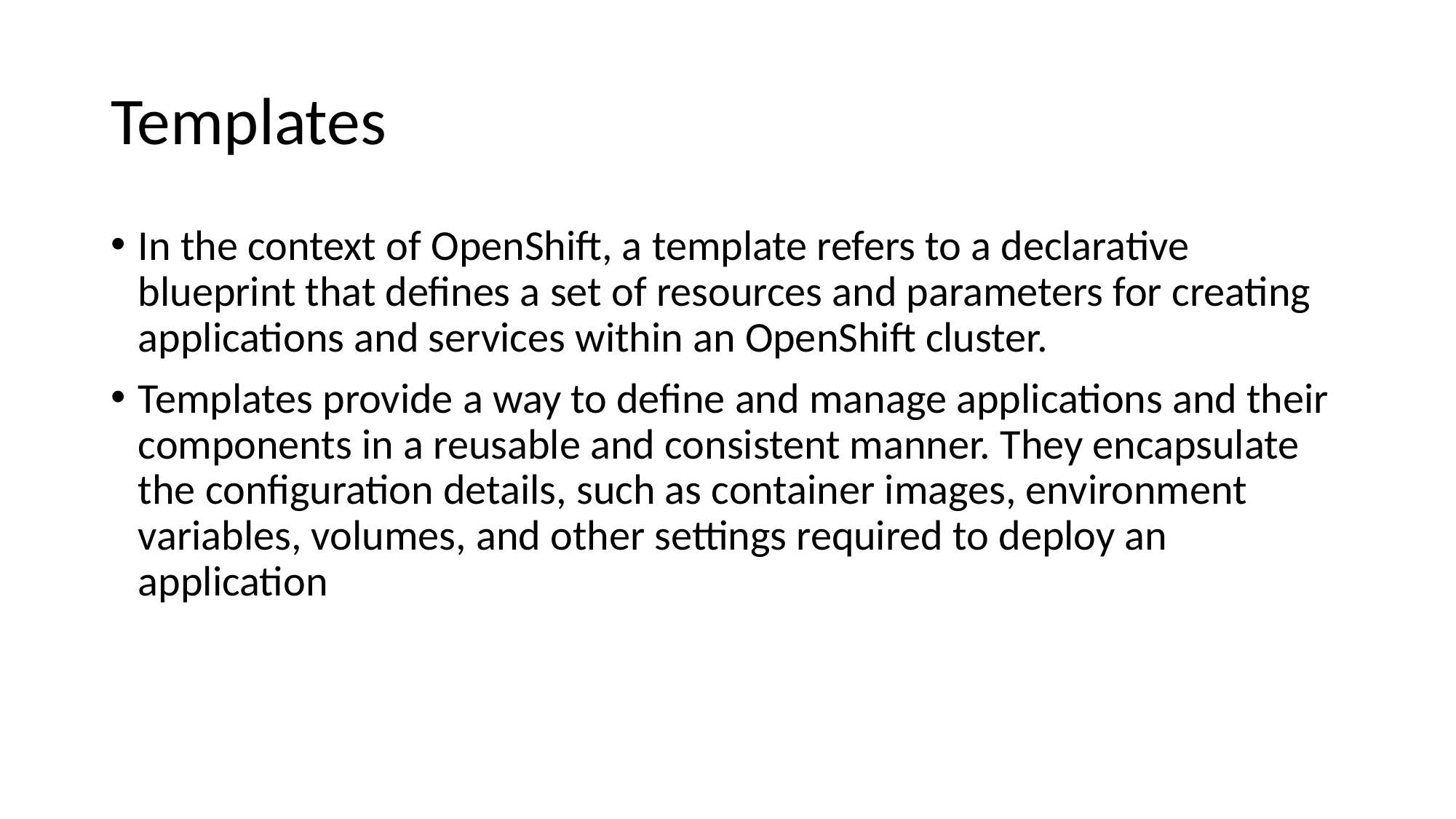

# Templates
In the context of OpenShift, a template refers to a declarative blueprint that defines a set of resources and parameters for creating applications and services within an OpenShift cluster.
Templates provide a way to define and manage applications and their components in a reusable and consistent manner. They encapsulate the configuration details, such as container images, environment variables, volumes, and other settings required to deploy an application